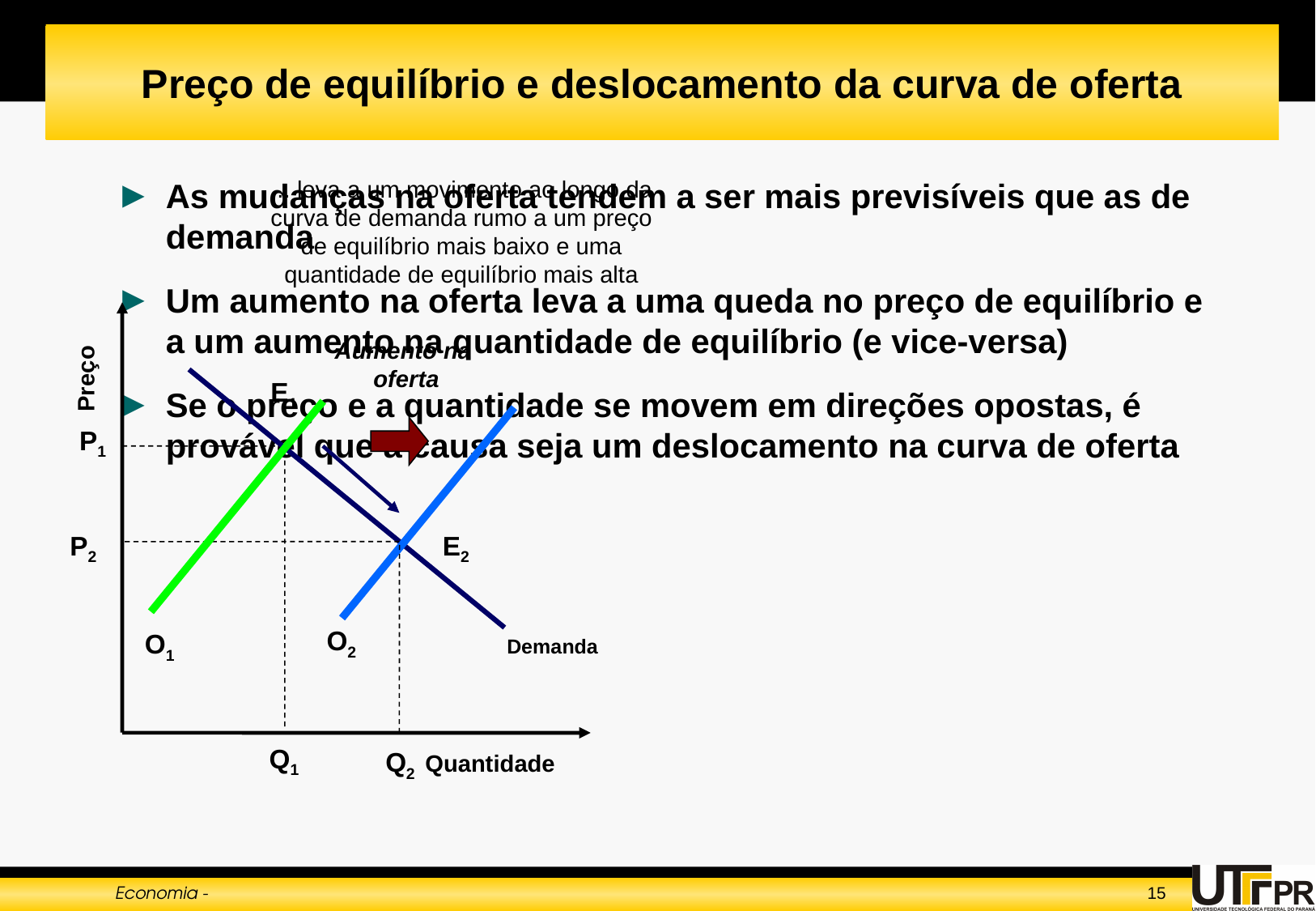

# Preço de equilíbrio e deslocamento da curva de oferta
... leva a um movimento ao longo da curva de demanda rumo a um preço de equilíbrio mais baixo e uma quantidade de equilíbrio mais alta
As mudanças na oferta tendem a ser mais previsíveis que as de demanda
Um aumento na oferta leva a uma queda no preço de equilíbrio e a um aumento na quantidade de equilíbrio (e vice-versa)
Se o preço e a quantidade se movem em direções opostas, é provável que a causa seja um deslocamento na curva de oferta

Aumento na
oferta

Preço
E1
P1

Q1

P2
E2

O2
Q2
O1
Demanda

Quantidade
Economia -
15